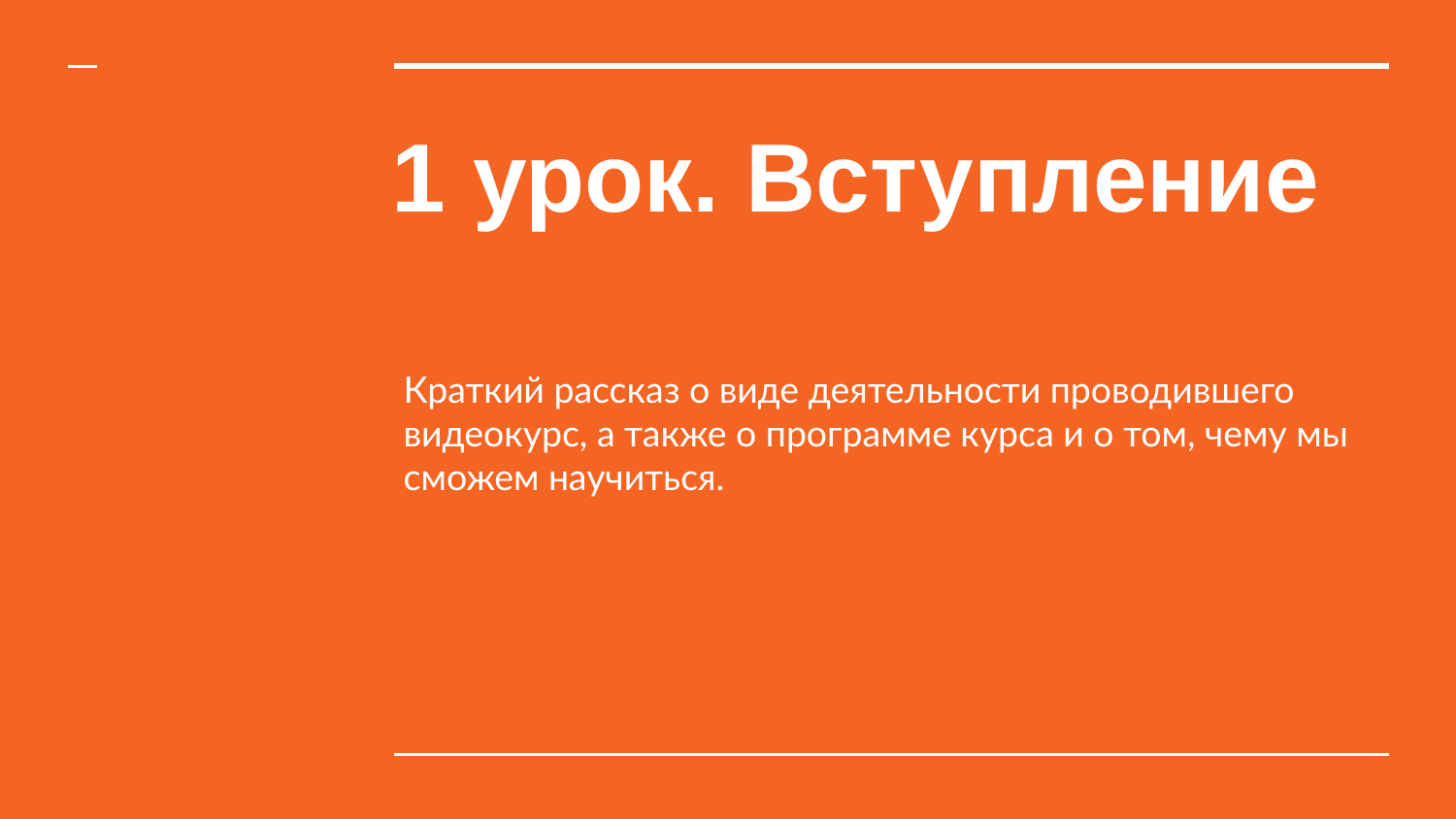

Краткий рассказ о виде деятельности проводившего видеокурс, а также о программе курса и о том, чему мы сможем научиться.
# 1 урок. Вступление